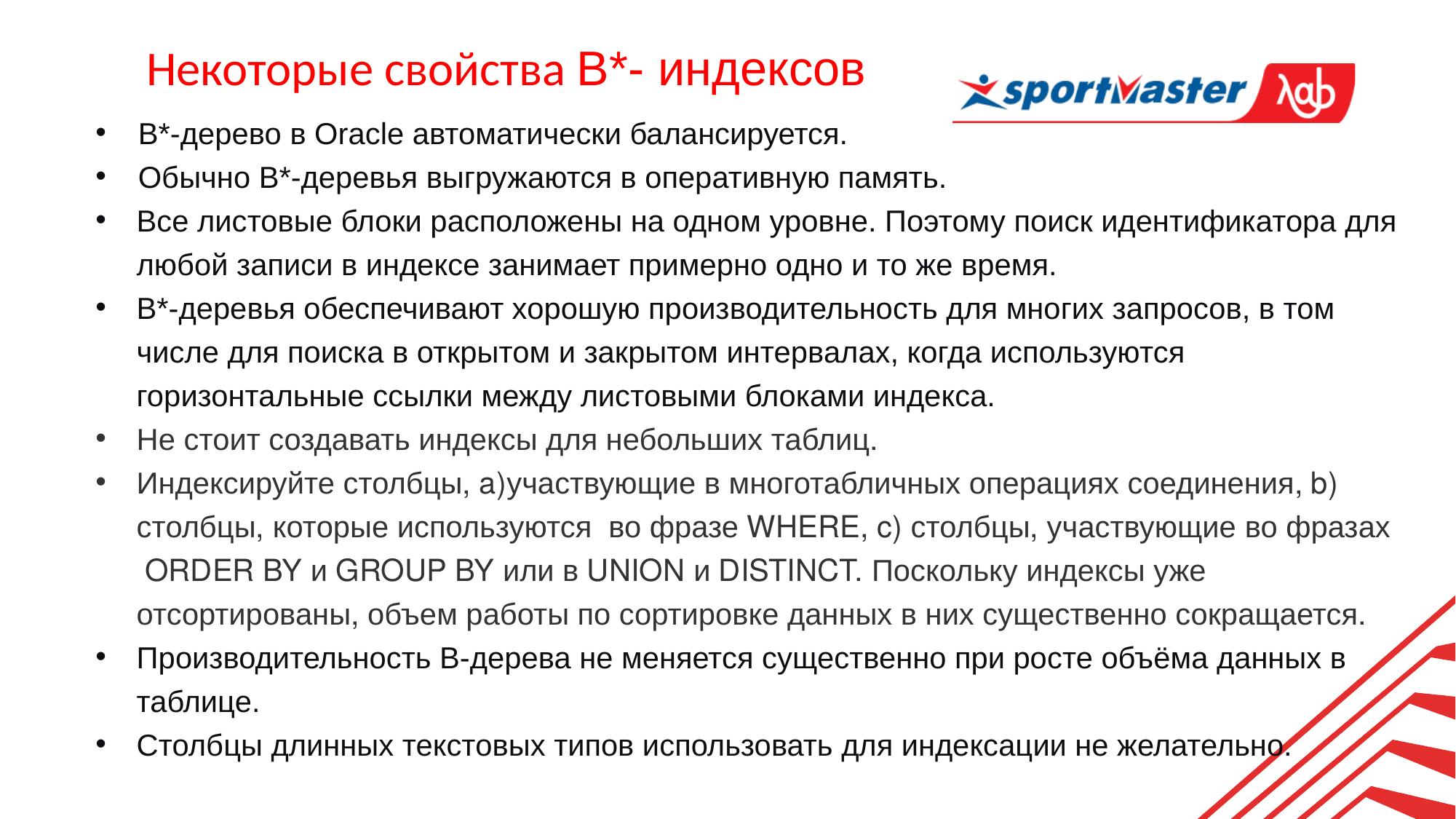

Некоторые свойства B*- индексов
 B*-дерево в Oracle автоматически балансируется.
 Обычно B*-деревья выгружаются в оперативную память.
Все листовые блоки расположены на одном уровне. Поэтому поиск идентификатора для любой записи в индексе занимает примерно одно и то же время.
B*-деревья обеспечивают хорошую производительность для многих запросов, в том числе для поиска в открытом и закрытом интервалах, когда используются горизонтальные ссылки между листовыми блоками индекса.
Не стоит создавать индексы для небольших таблиц.
Индексируйте столбцы, a)участвующие в многотабличных операциях соединения, b) столбцы, которые используются  во фразе WHERE, c) столбцы, участвующие во фразах  ORDER BY и GROUP BY или в UNION и DISTINCT. Поскольку индексы уже отсортированы, объем работы по сортировке данных в них существенно сокращается.
Производительность B-дерева не меняется существенно при росте объёма данных в таблице.
Столбцы длинных текстовых типов использовать для индексации не желательно.